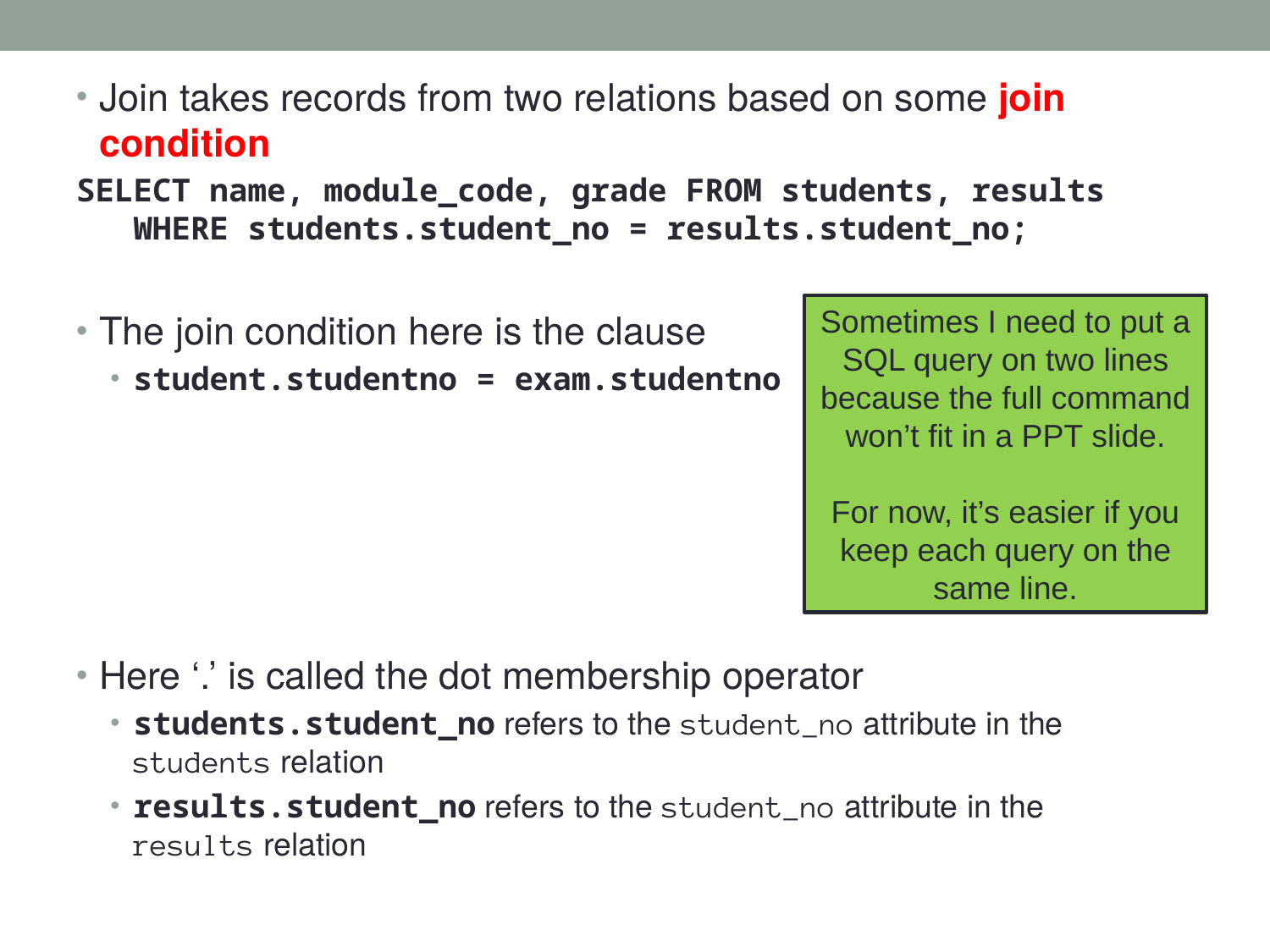

Join takes records from two relations based on some join condition
SELECT name, module_code, grade FROM students, results
   WHERE students.student_no = results.student_no;

The join condition here is the clause
student.studentno = exam.studentno

Here ‘.’ is called the dot membership operator
students.student_no refers to the student_no attribute in the students relation
results.student_no refers to the student_no attribute in the results relation
Sometimes I need to put a SQL query on two lines because the full command won’t fit in a PPT slide.

For now, it’s easier if you keep each query on the same line.